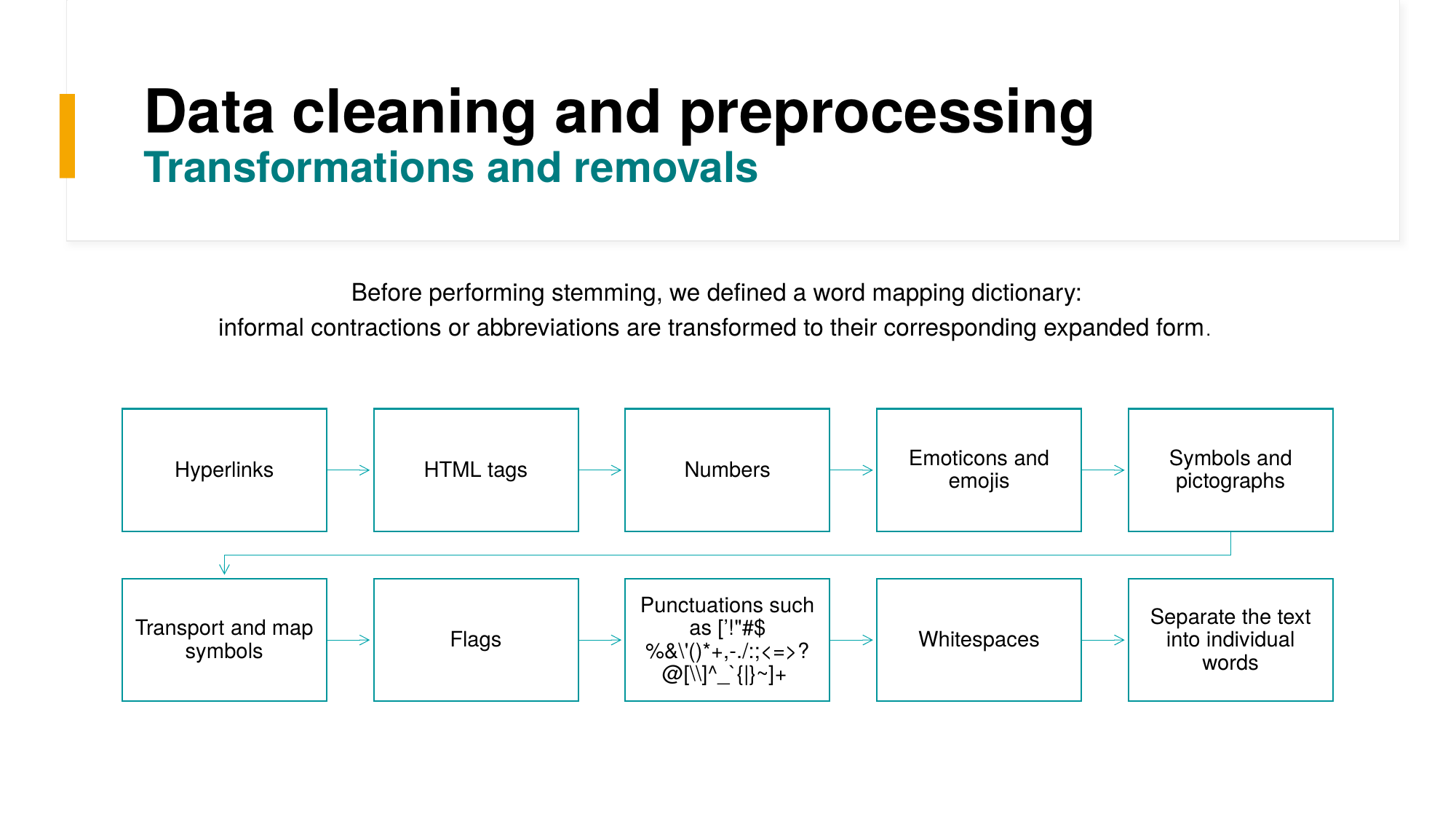

# Data cleaning and preprocessing Transformations and removals
Before performing stemming, we defined a word mapping dictionary:
informal contractions or abbreviations are transformed to their corresponding expanded form.

Hyperlinks

HTML tags

Numbers

Emoticons and emojis

Symbols and pictographs

Transport and map symbols

Flags

Punctuations such as [’!"#$%&\'()*+,-./:;<=>?@[\\]^_`{|}~]+

Whitespaces
Separate the text into individual words